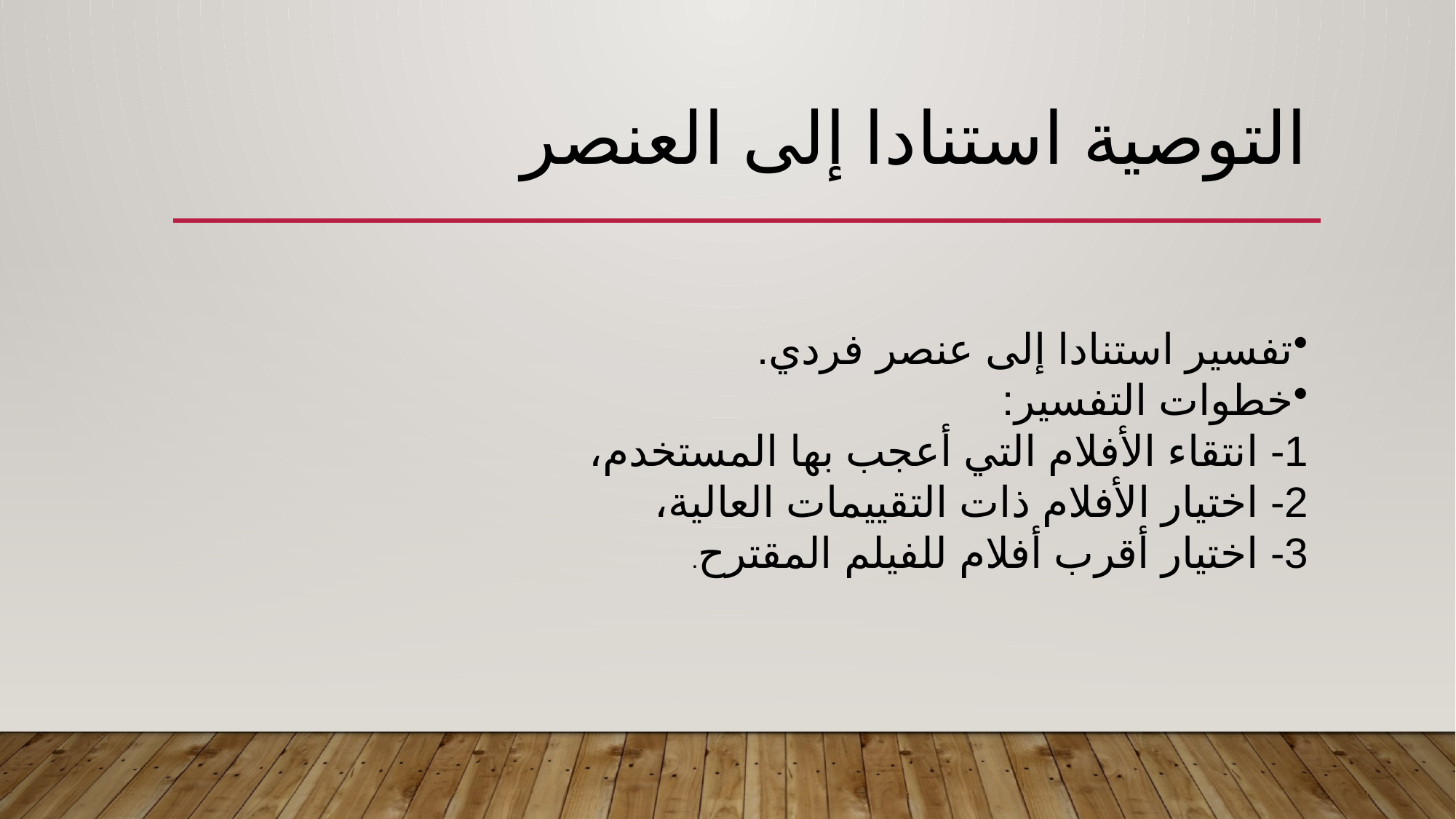

# التوصية استنادا إلى العنصر
تفسير استنادا إلى عنصر فردي.
خطوات التفسير:
	1- انتقاء الأفلام التي أعجب بها المستخدم،
	2- اختيار الأفلام ذات التقييمات العالية،
	3- اختيار أقرب أفلام للفيلم المقترح.